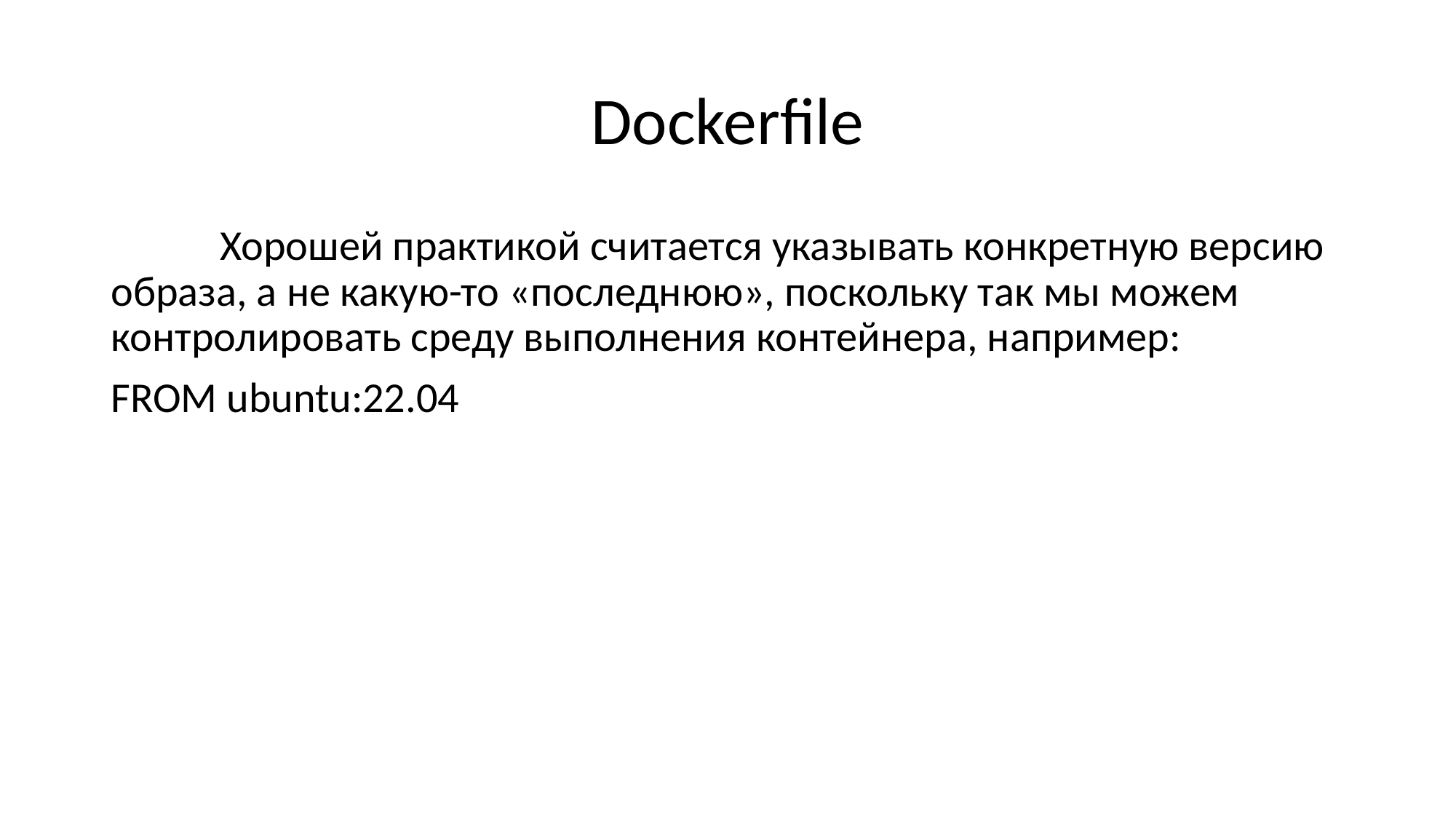

# Dockerfile
	Хорошей практикой считается указывать конкретную версию образа, а не какую-то «последнюю», поскольку так мы можем контролировать среду выполнения контейнера, например:
FROM ubuntu:22.04